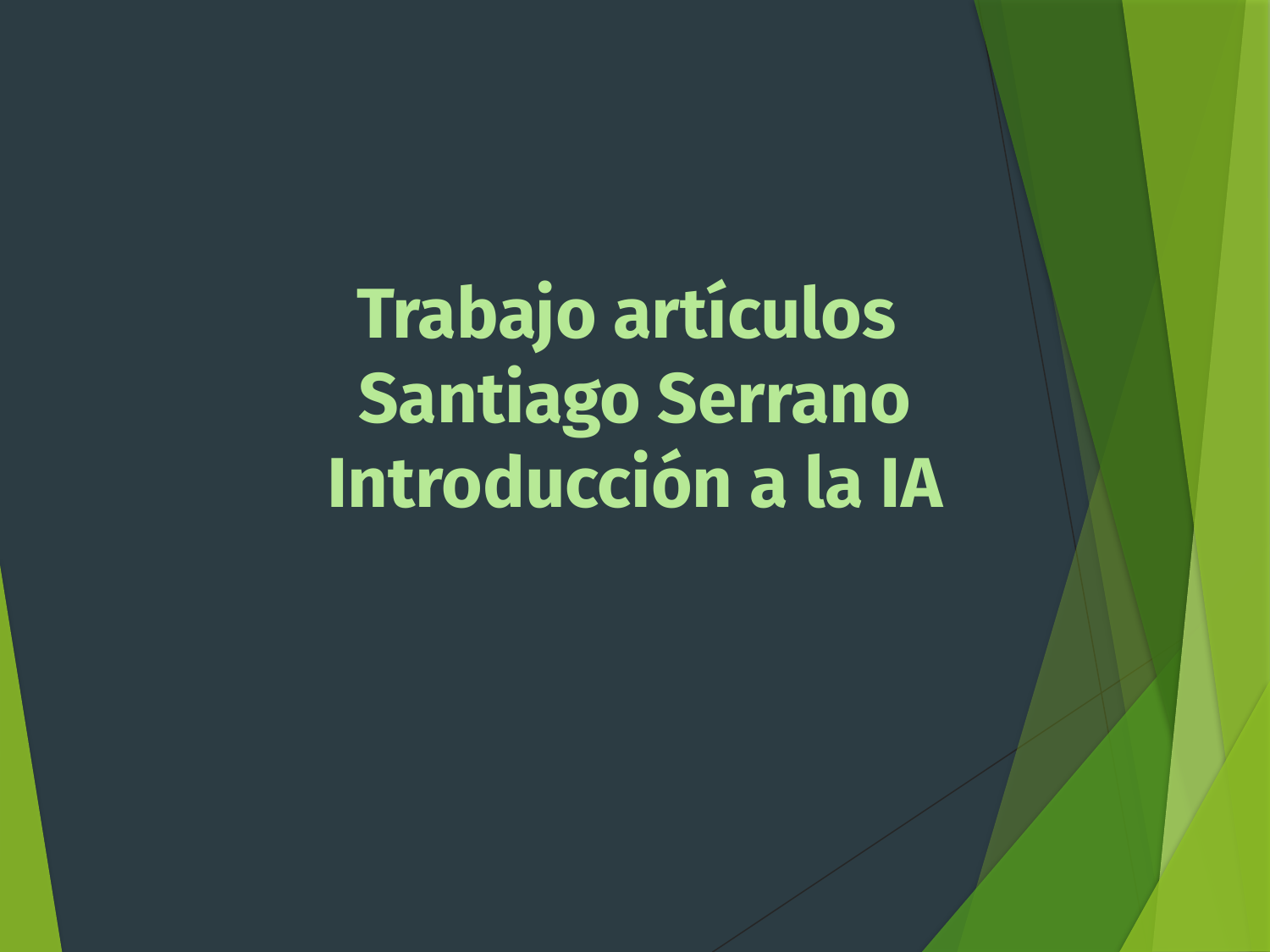

# Trabajo artículos Santiago Serrano Introducción a la IA